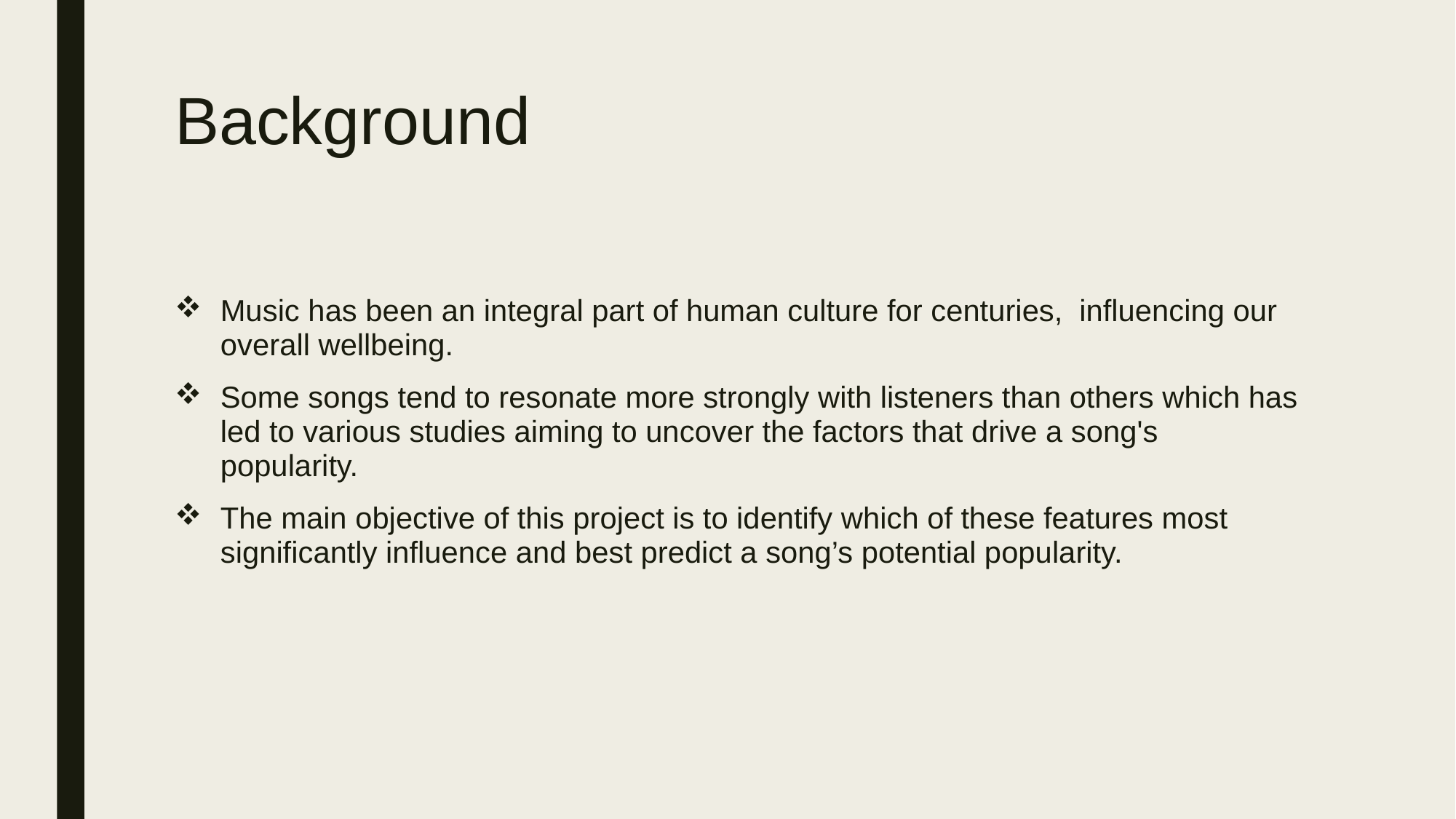

# Background
Music has been an integral part of human culture for centuries,  influencing our overall wellbeing.
Some songs tend to resonate more strongly with listeners than others which has led to various studies aiming to uncover the factors that drive a song's popularity.
The main objective of this project is to identify which of these features most significantly influence and best predict a song’s potential popularity.